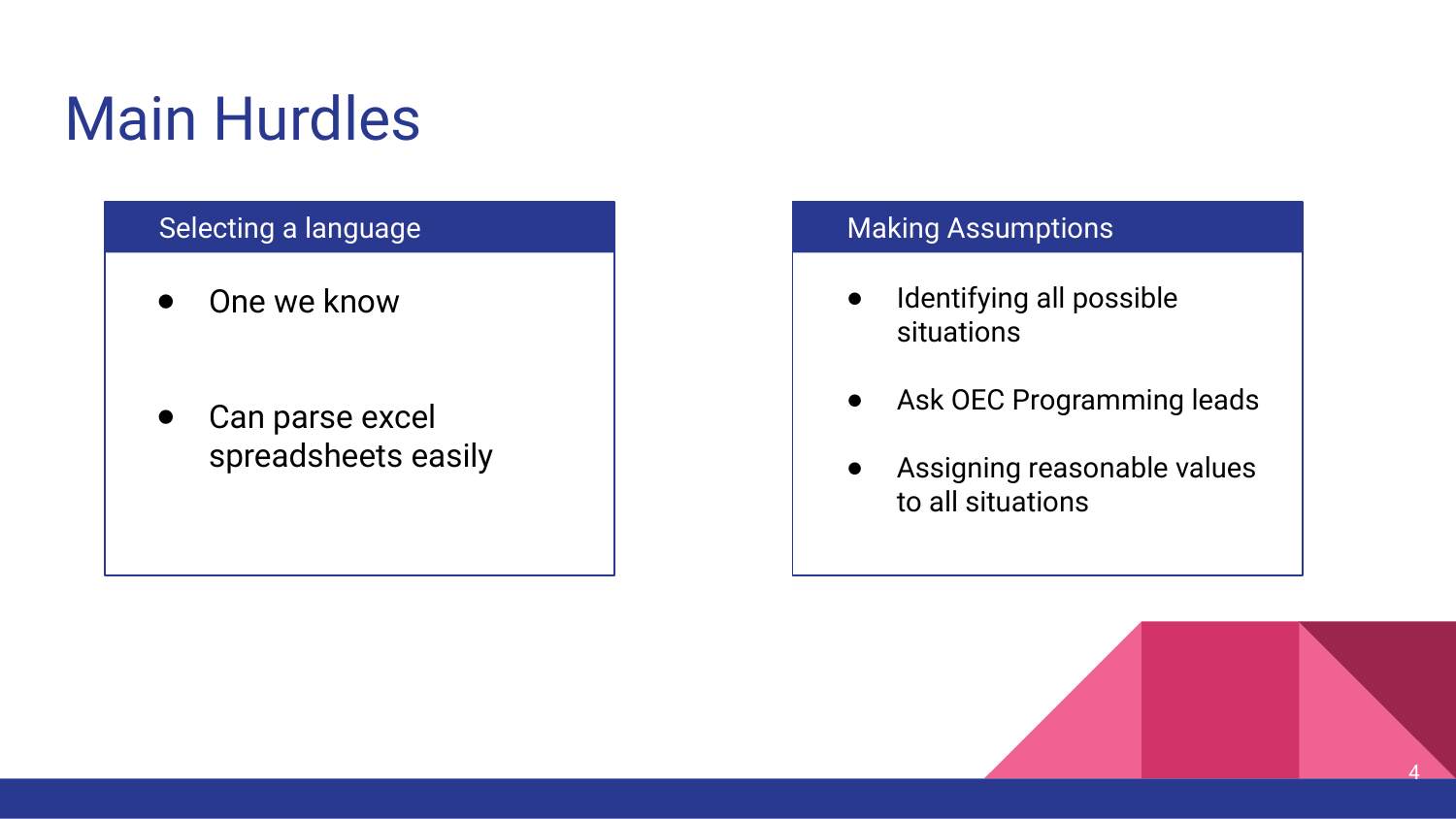

# Main Hurdles

Selecting a language
Making Assumptions

Identifying all possible situations

Ask OEC Programming leads

Assigning reasonable values to all situations
One we know

Can parse excel spreadsheets easily
4